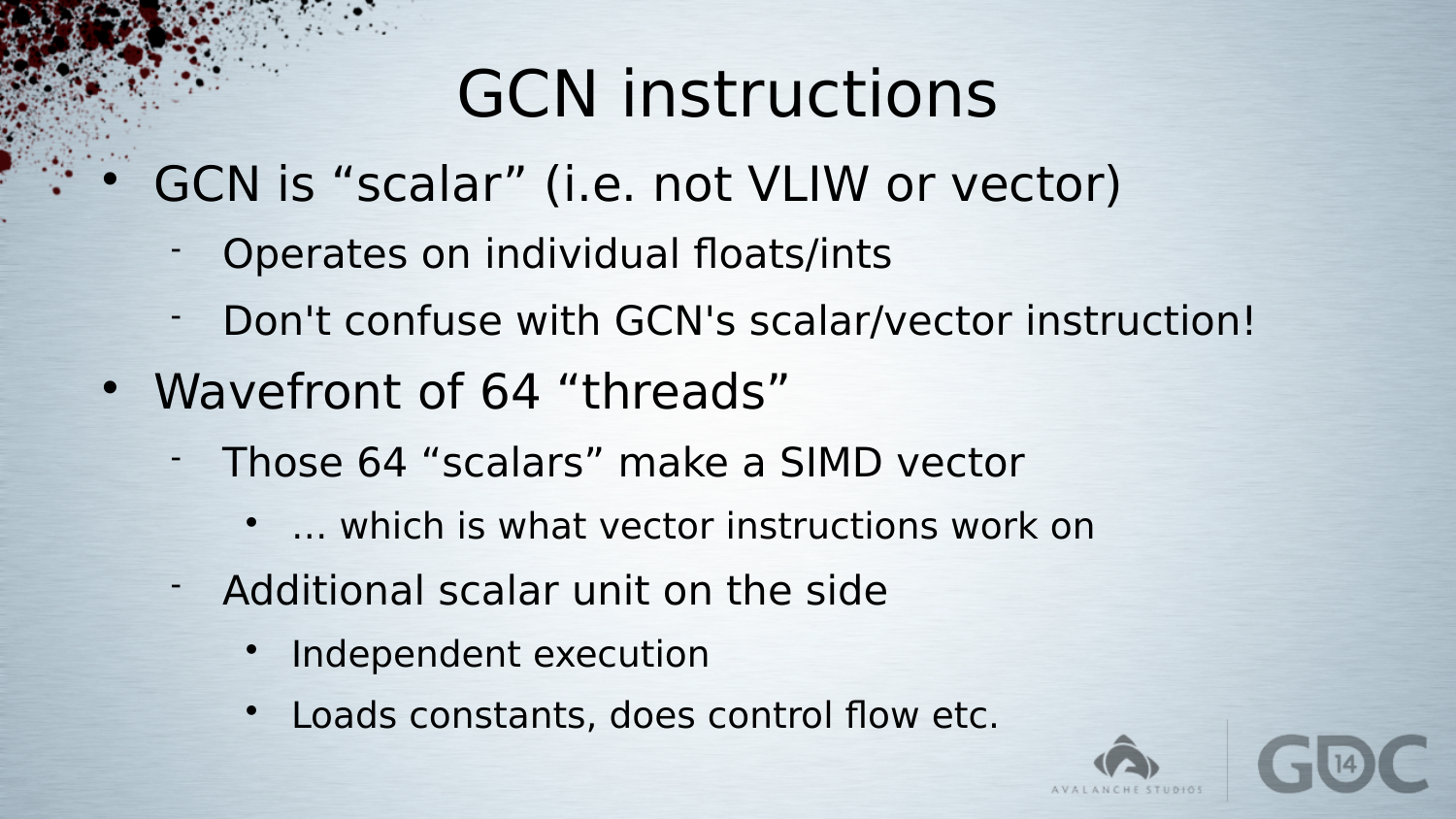

# GCN instructions
GCN is “scalar” (i.e. not VLIW or vector)
Operates on individual floats/ints
Don't confuse with GCN's scalar/vector instruction!
Wavefront of 64 “threads”
Those 64 “scalars” make a SIMD vector
… which is what vector instructions work on
Additional scalar unit on the side
Independent execution
Loads constants, does control flow etc.